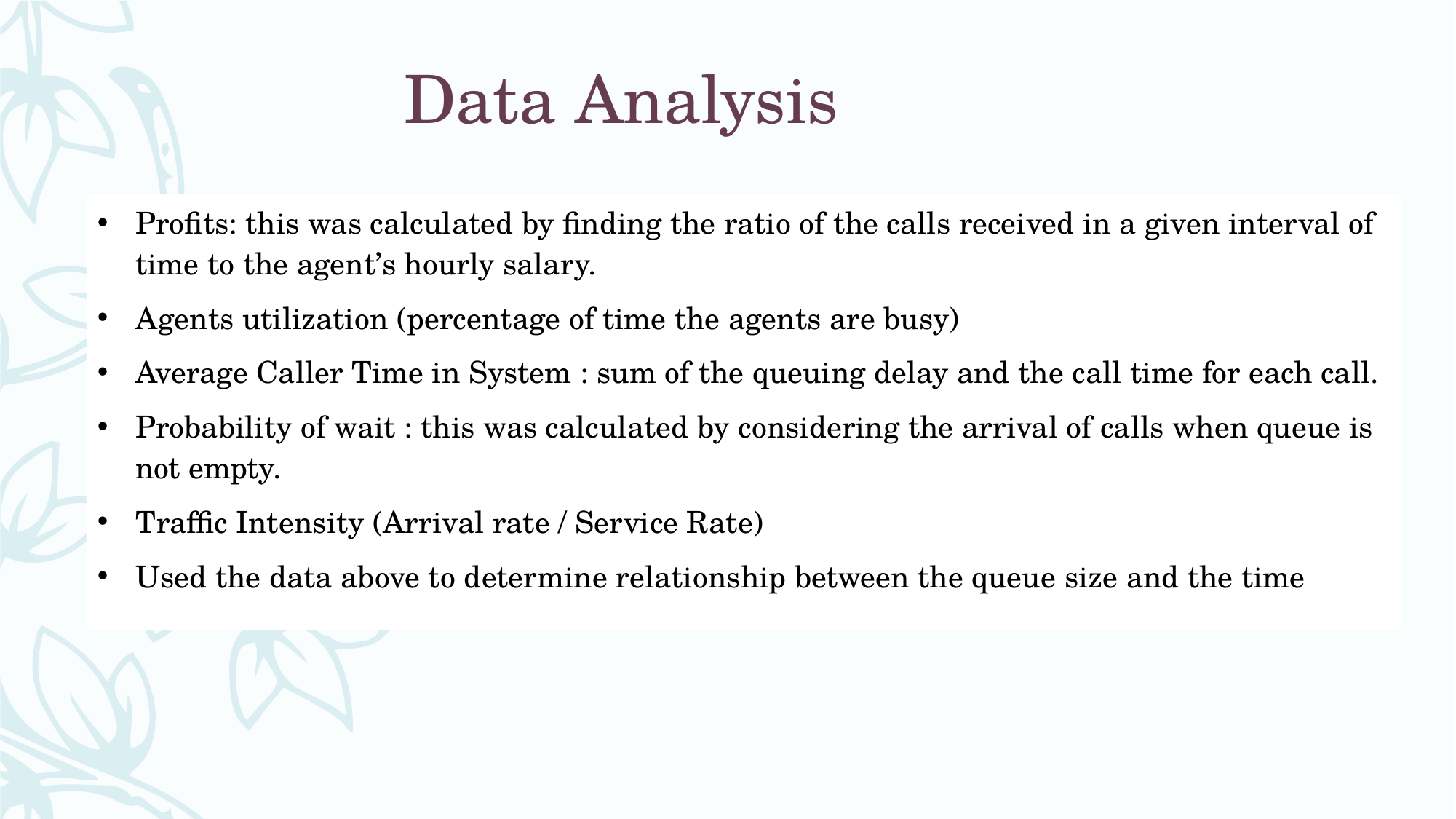

# Data Analysis
Profits: this was calculated by finding the ratio of the calls received in a given interval of time to the agent’s hourly salary.
Agents utilization (percentage of time the agents are busy)
Average Caller Time in System : sum of the queuing delay and the call time for each call.
Probability of wait : this was calculated by considering the arrival of calls when queue is not empty.
Traffic Intensity (Arrival rate / Service Rate)
Used the data above to determine relationship between the queue size and the time